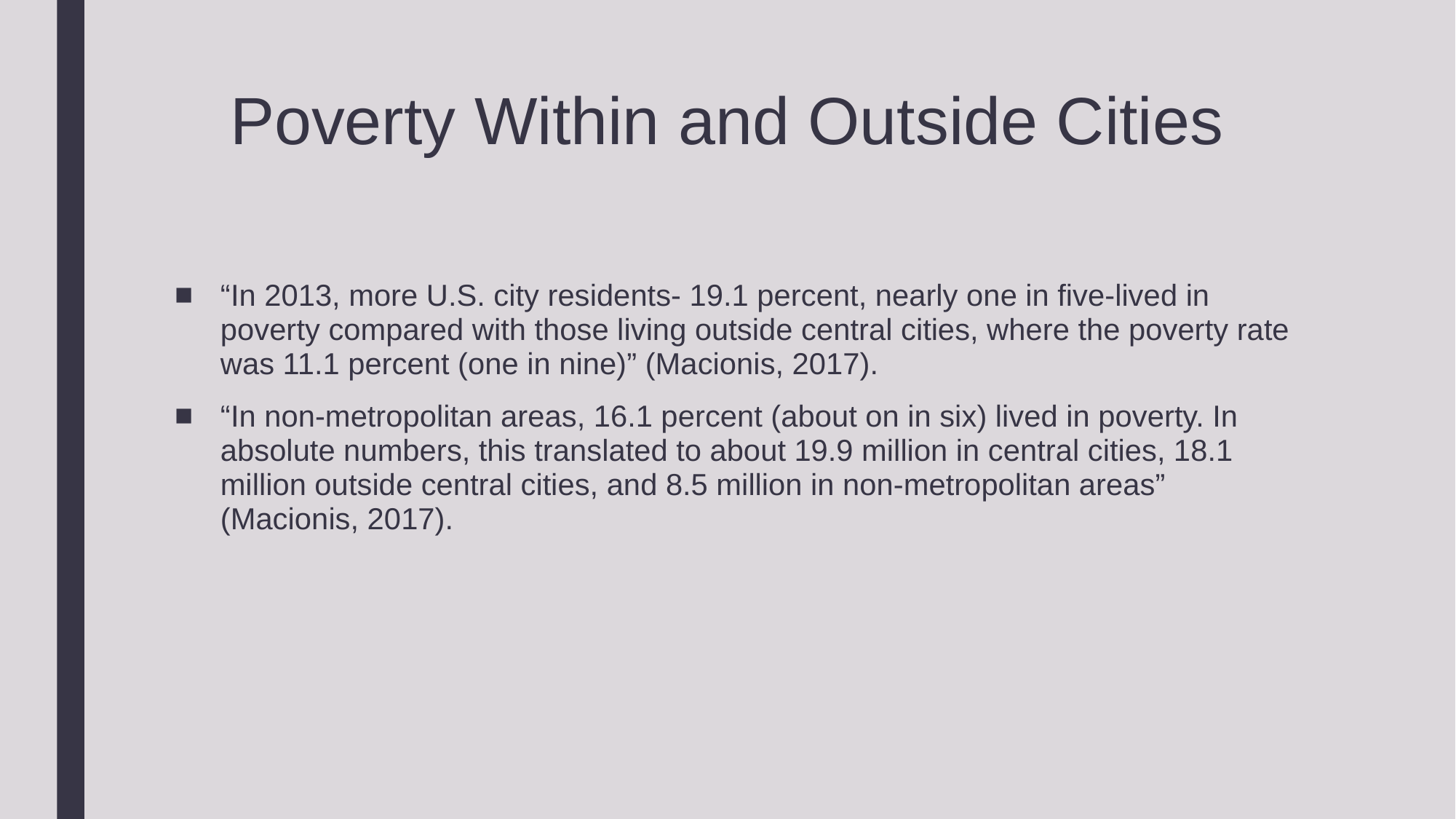

# Poverty Within and Outside Cities
“In 2013, more U.S. city residents- 19.1 percent, nearly one in five-lived in poverty compared with those living outside central cities, where the poverty rate was 11.1 percent (one in nine)” (Macionis, 2017).
“In non-metropolitan areas, 16.1 percent (about on in six) lived in poverty. In absolute numbers, this translated to about 19.9 million in central cities, 18.1 million outside central cities, and 8.5 million in non-metropolitan areas” (Macionis, 2017).